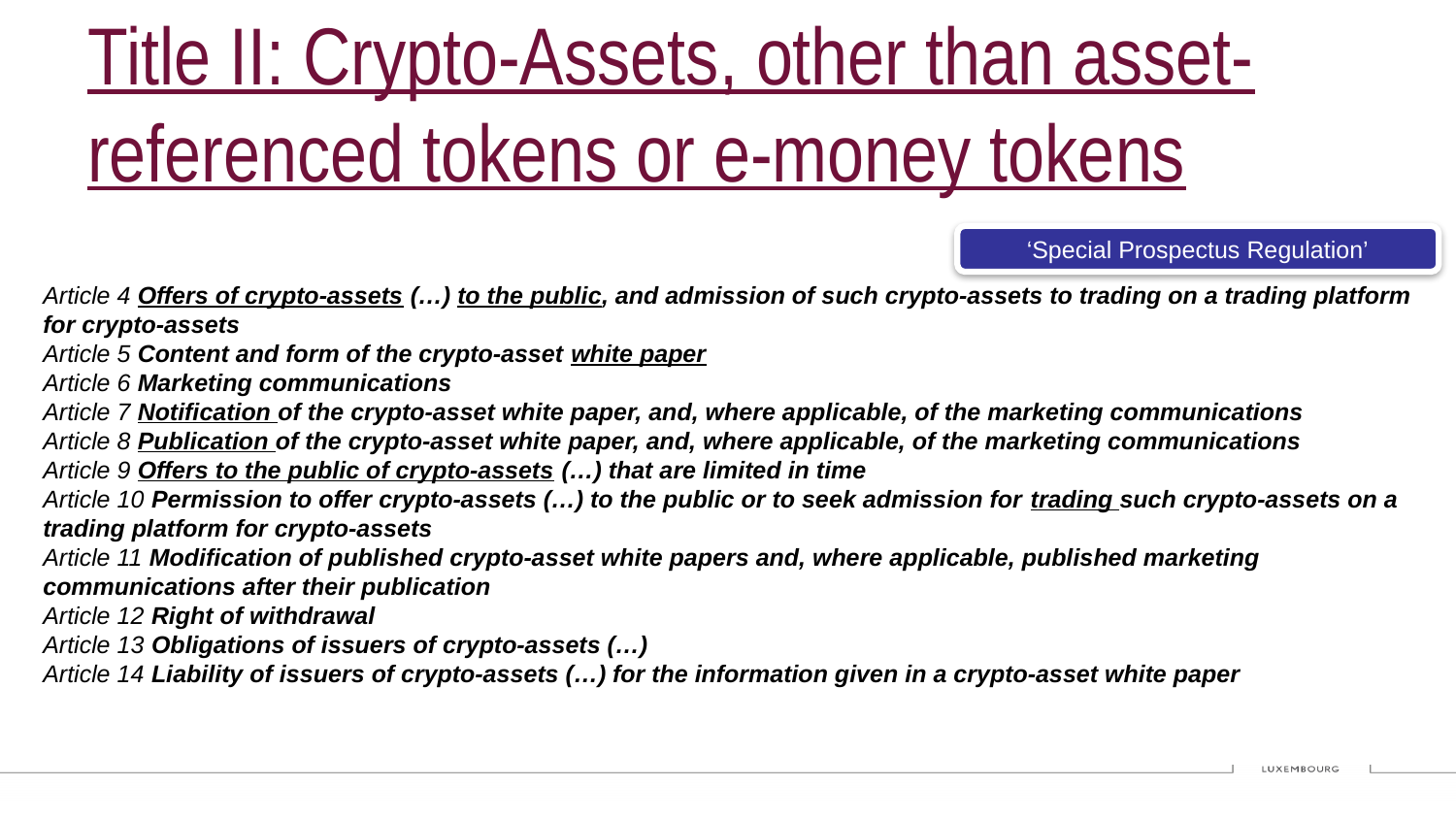

# Title II: Crypto-Assets, other than asset-referenced tokens or e-money tokens
Article 4 Offers of crypto-assets (…) to the public, and admission of such crypto-assets to trading on a trading platform for crypto-assets
Article 5 Content and form of the crypto-asset white paper
Article 6 Marketing communications
Article 7 Notification of the crypto-asset white paper, and, where applicable, of the marketing communications
Article 8 Publication of the crypto-asset white paper, and, where applicable, of the marketing communications
Article 9 Offers to the public of crypto-assets (…) that are limited in time
Article 10 Permission to offer crypto-assets (…) to the public or to seek admission for trading such crypto-assets on a trading platform for crypto-assets
Article 11 Modification of published crypto-asset white papers and, where applicable, published marketing communications after their publication
Article 12 Right of withdrawal
Article 13 Obligations of issuers of crypto-assets (…)
Article 14 Liability of issuers of crypto-assets (…) for the information given in a crypto-asset white paper
‘Special Prospectus Regulation’